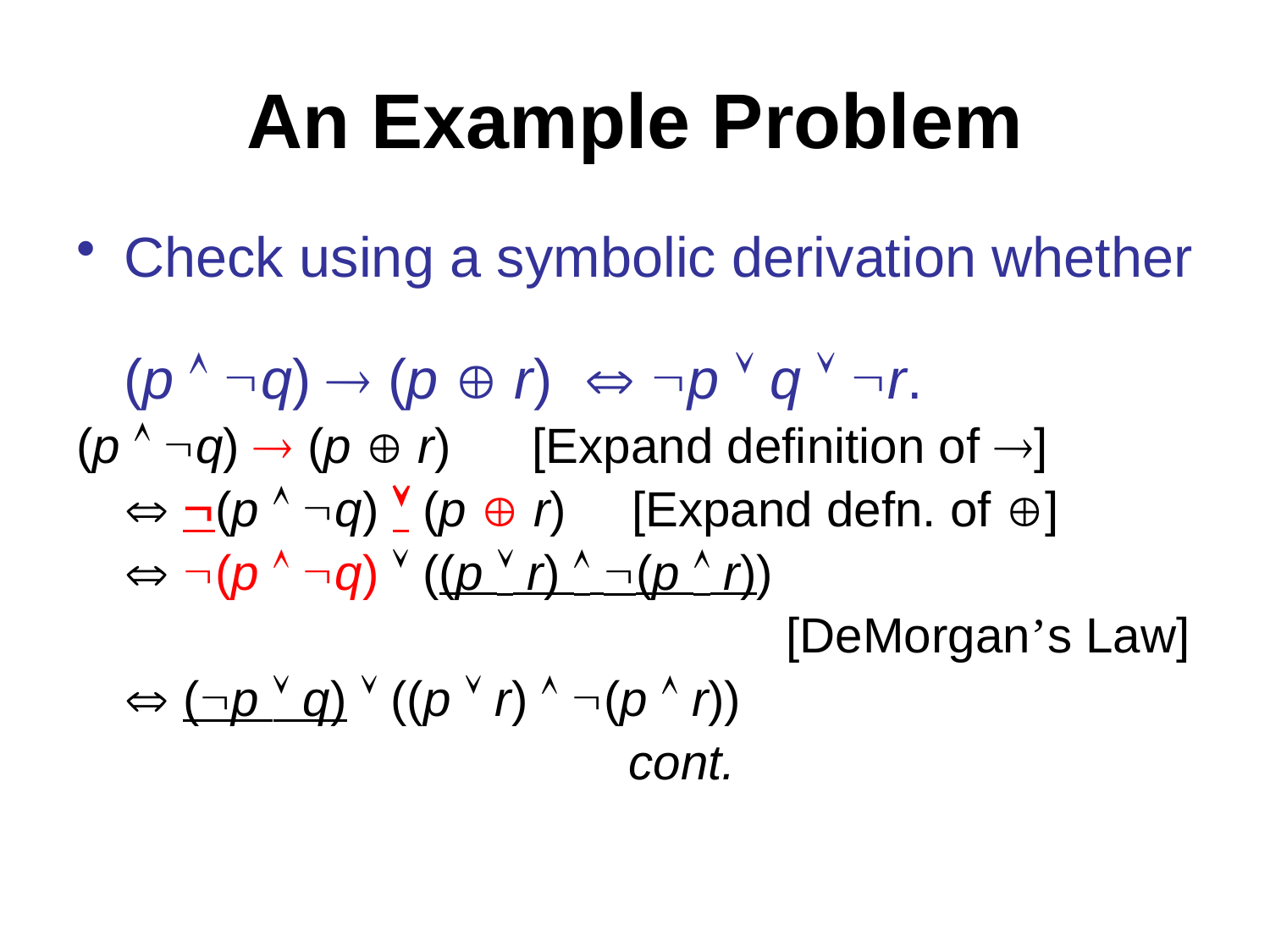

Topic #1.1 – Propositional Logic: Equivalences
# An Example Problem
Check using a symbolic derivation whether
(p ∧ ¬q) → (p ⊕ r)  ⇔ ¬p ∨ q ∨ ¬r.
(p ∧ ¬q) → (p ⊕ r)	  [Expand definition of →]
 	⇔ ¬(p ∧ ¬q) ∨ (p ⊕ r)	[Expand defn. of ⊕]
	⇔ ¬(p ∧ ¬q) ∨ ((p ∨ r) ∧ ¬(p ∧ r))
						  [DeMorgan’s Law]
	⇔ (¬p ∨ q) ∨ ((p ∨ r) ∧ ¬(p ∧ r))
                     		         cont.
31